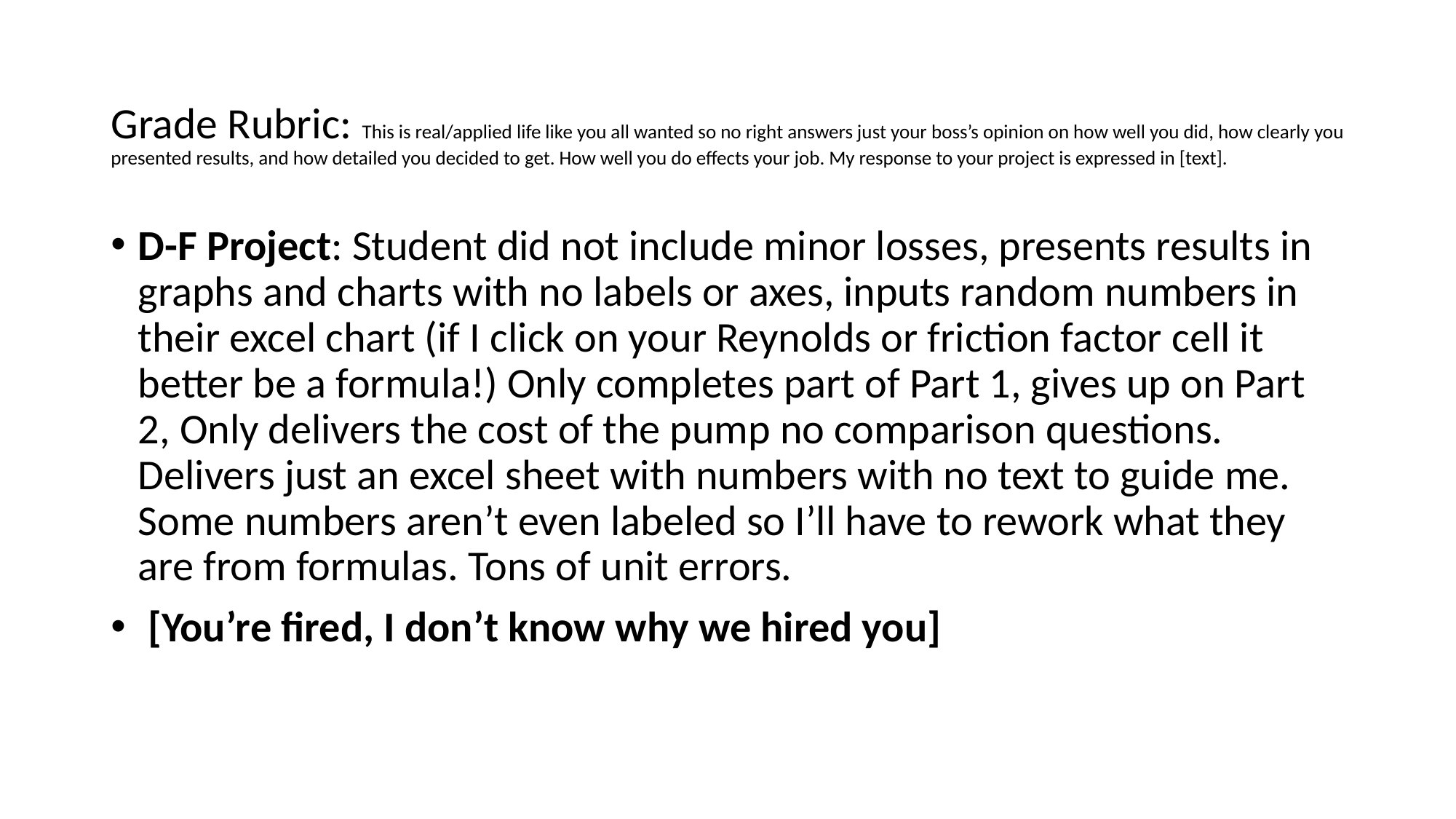

# Grade Rubric: This is real/applied life like you all wanted so no right answers just your boss’s opinion on how well you did, how clearly you presented results, and how detailed you decided to get. How well you do effects your job. My response to your project is expressed in [text].
D-F Project: Student did not include minor losses, presents results in graphs and charts with no labels or axes, inputs random numbers in their excel chart (if I click on your Reynolds or friction factor cell it better be a formula!) Only completes part of Part 1, gives up on Part 2, Only delivers the cost of the pump no comparison questions. Delivers just an excel sheet with numbers with no text to guide me. Some numbers aren’t even labeled so I’ll have to rework what they are from formulas. Tons of unit errors.
 [You’re fired, I don’t know why we hired you]